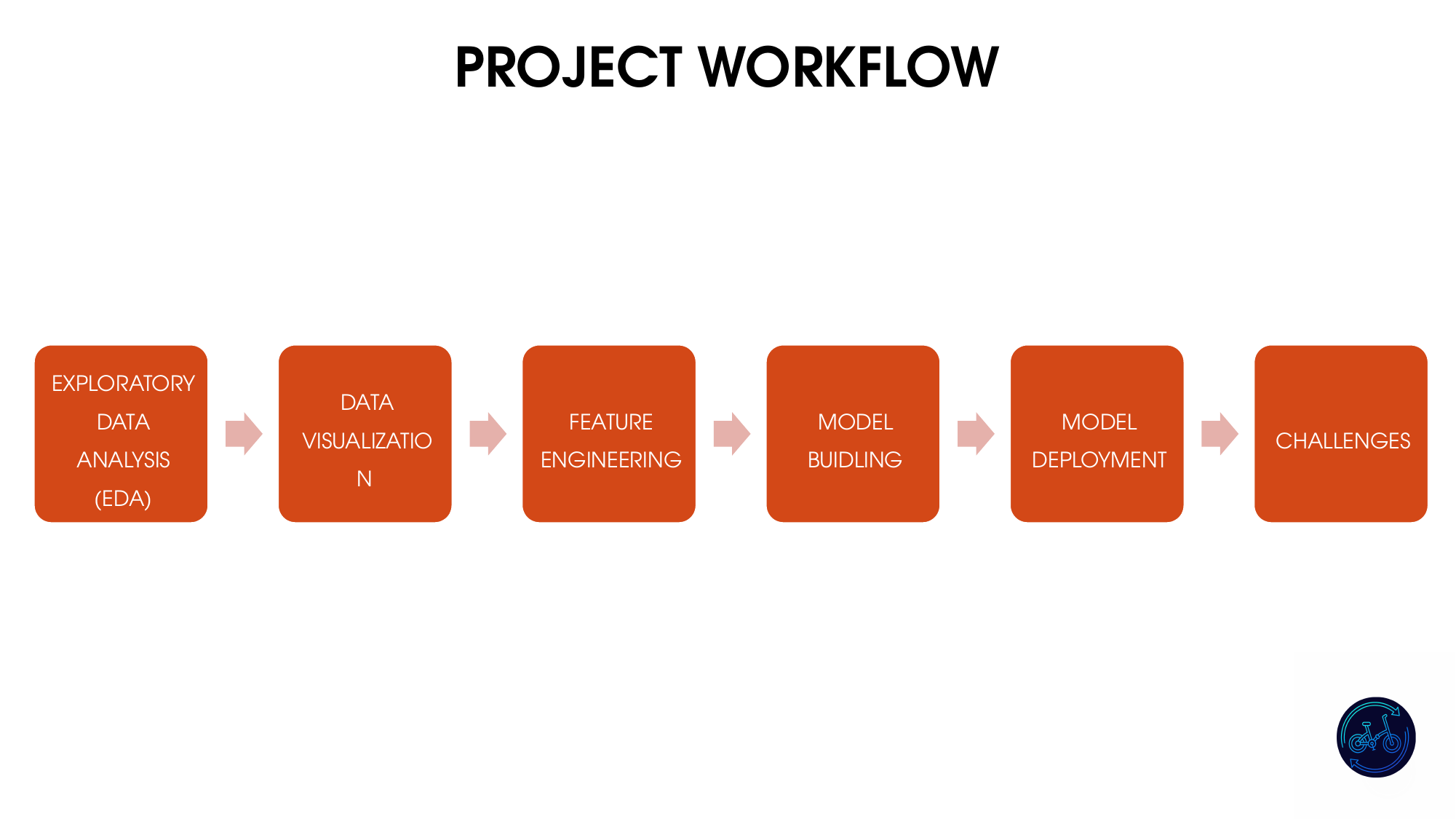

# PROJECT WORKFLOW
EXPLORATORY DATA ANALYSIS (EDA)

DATA VISUALIZATION

FEATURE ENGINEERING

MODEL BUIDLING

MODEL DEPLOYMENT

CHALLENGES